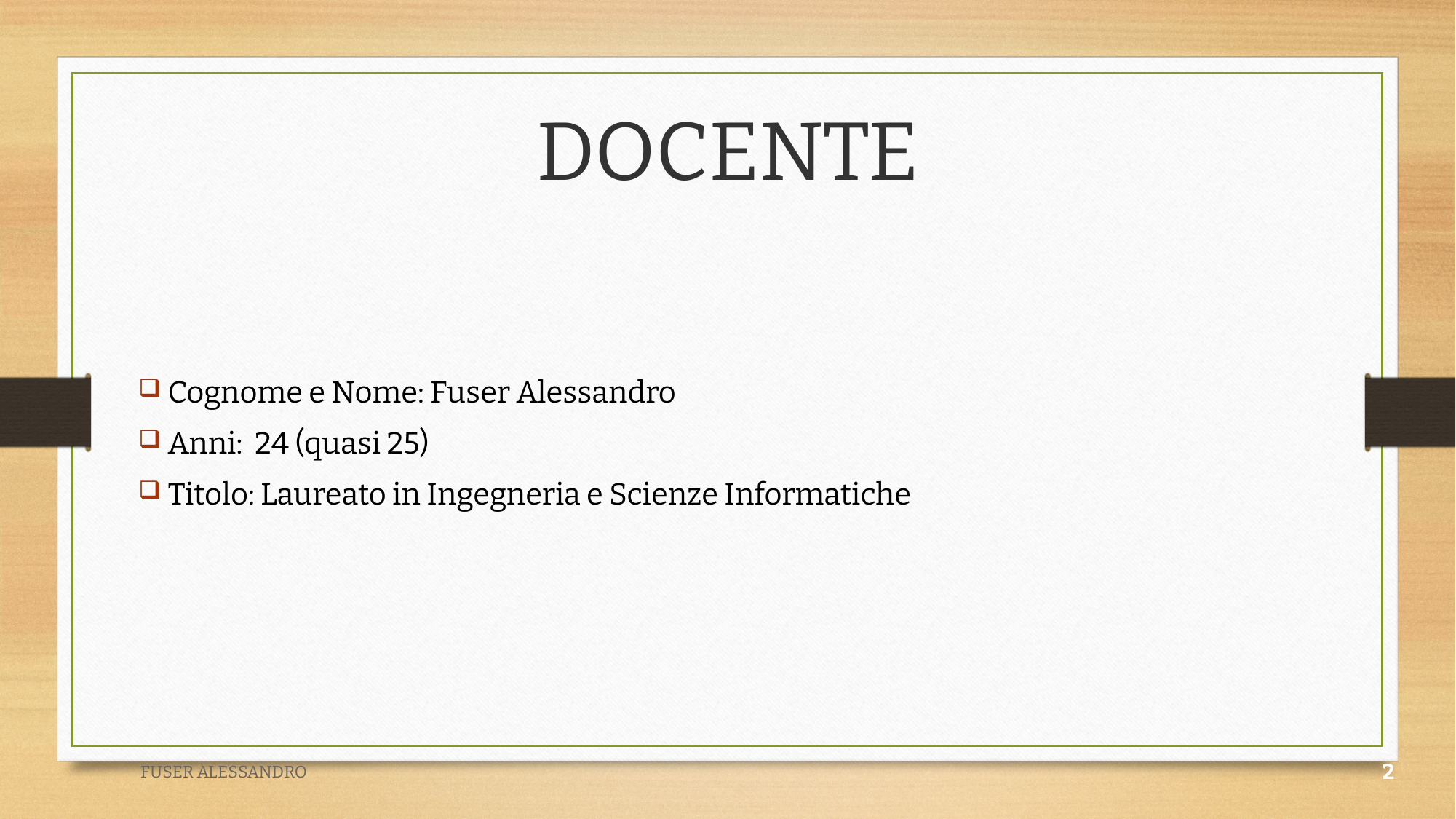

DOCENTE
 Cognome e Nome: Fuser Alessandro
 Anni:  24 (quasi 25)
 Titolo: Laureato in Ingegneria e Scienze Informatiche

FUSER ALESSANDRO
2